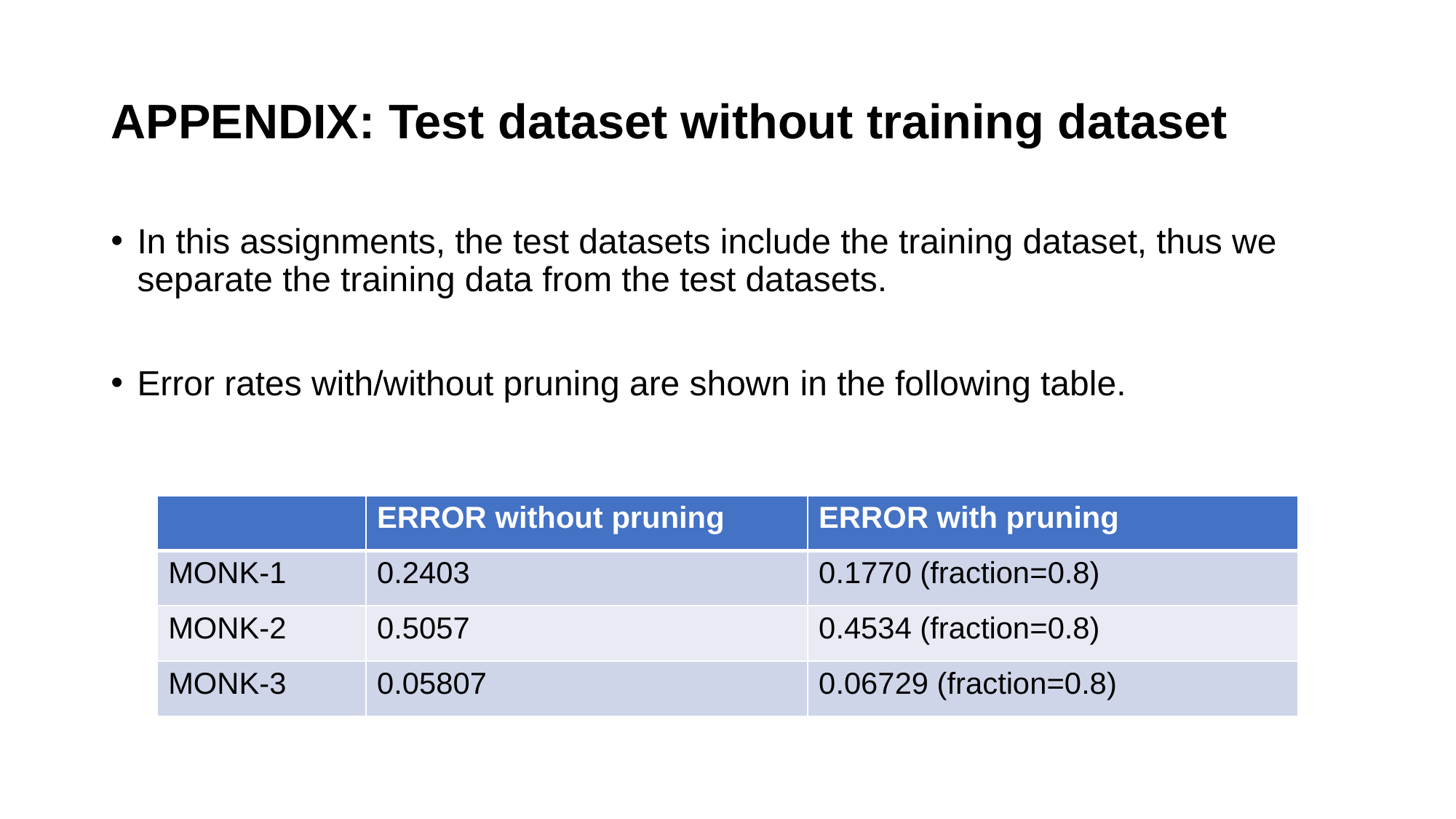

# APPENDIX: Test dataset without training dataset
In this assignments, the test datasets include the training dataset, thus we separate the training data from the test datasets.

Error rates with/without pruning are shown in the following table.
|  | ERROR without pruning | ERROR with pruning |
| --- | --- | --- |
| MONK-1 | 0.2403 | 0.1770 (fraction=0.8) |
| MONK-2 | 0.5057 | 0.4534 (fraction=0.8) |
| MONK-3 | 0.05807 | 0.06729 (fraction=0.8) |